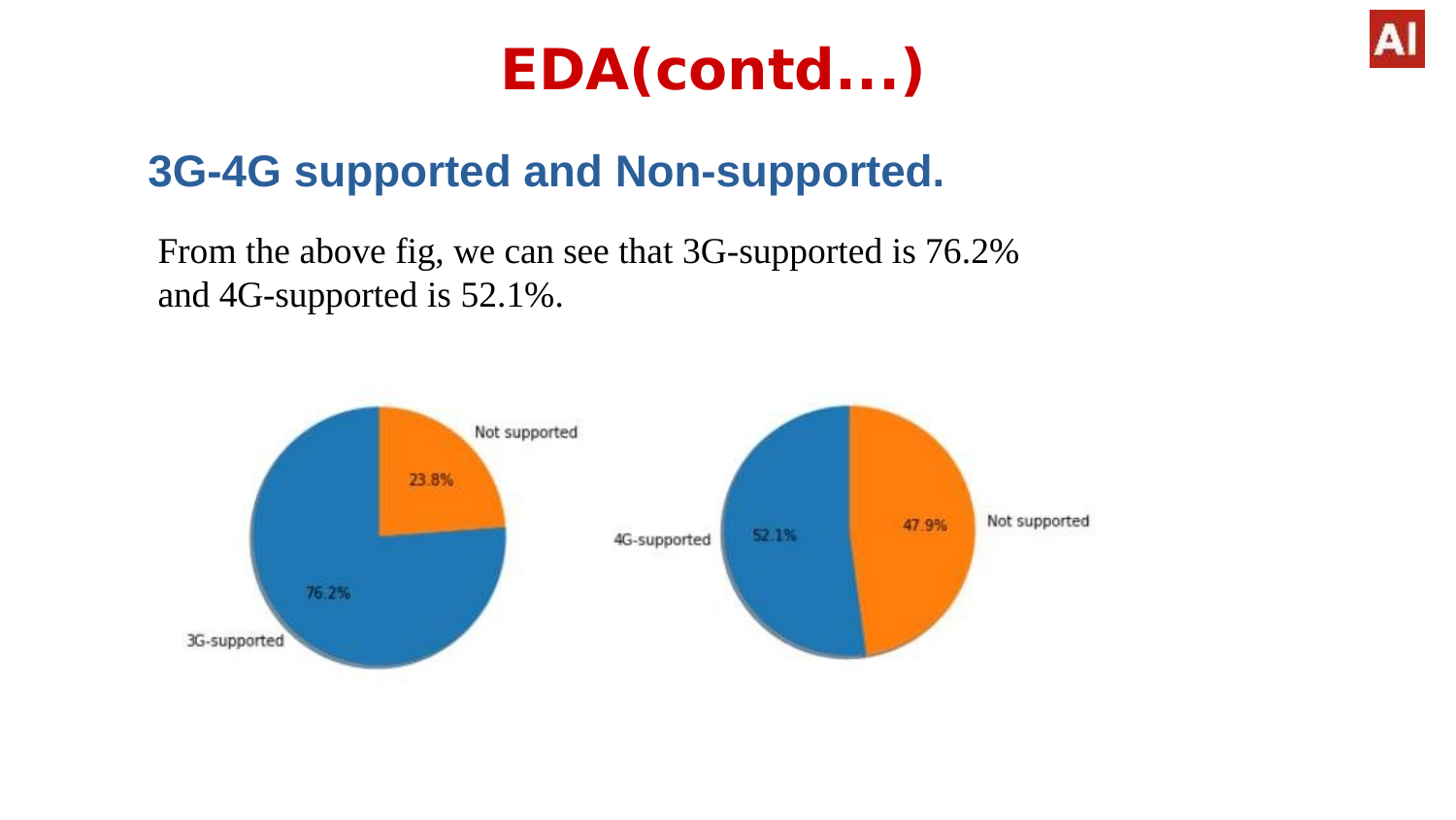

# EDA(contd...)
3G-4G supported and Non-supported.
From the above fig, we can see that 3G-supported is 76.2%
and 4G-supported is 52.1%.